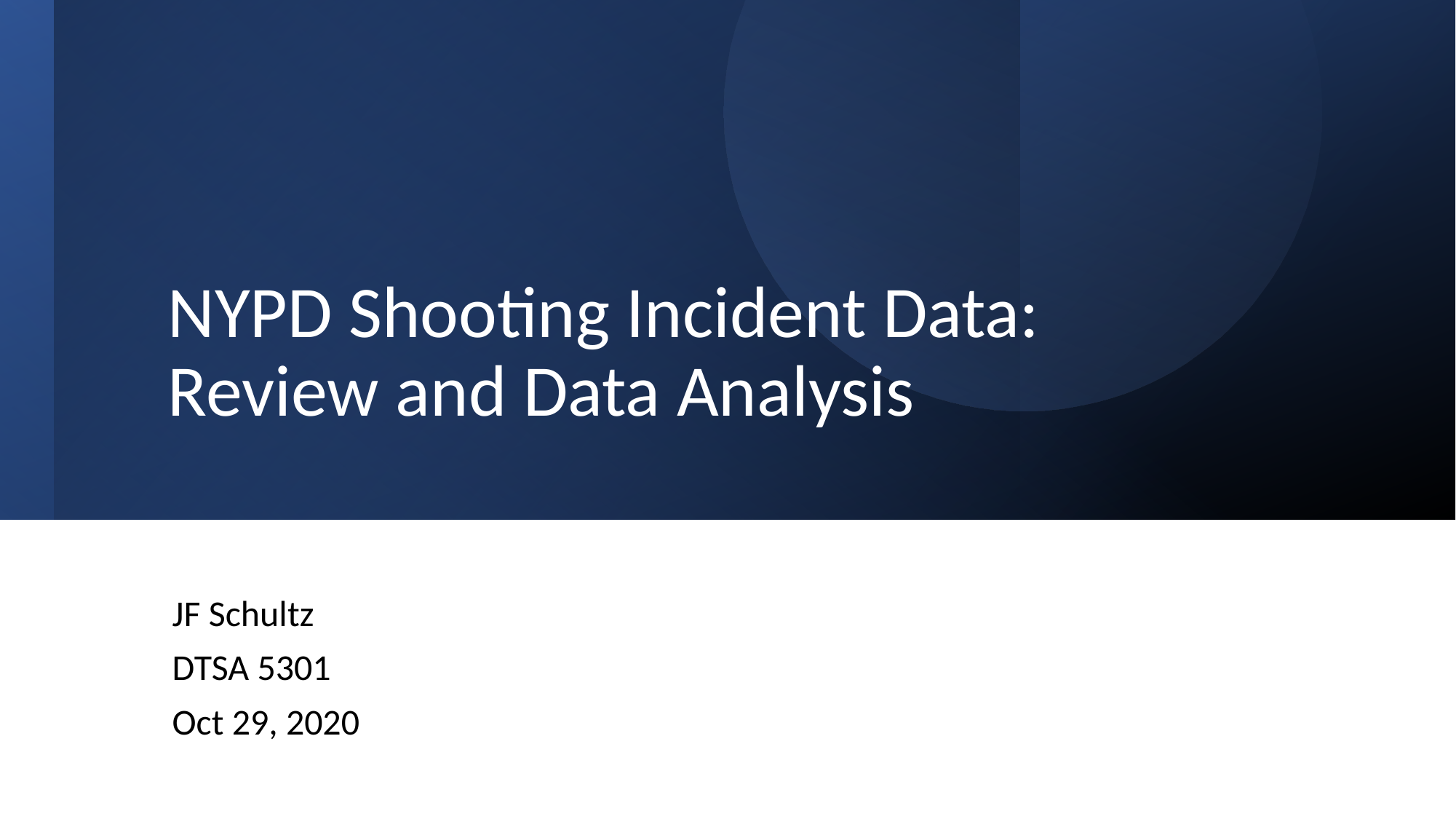

# NYPD Shooting Incident Data: Review and Data Analysis
JF Schultz
DTSA 5301
Oct 29, 2020